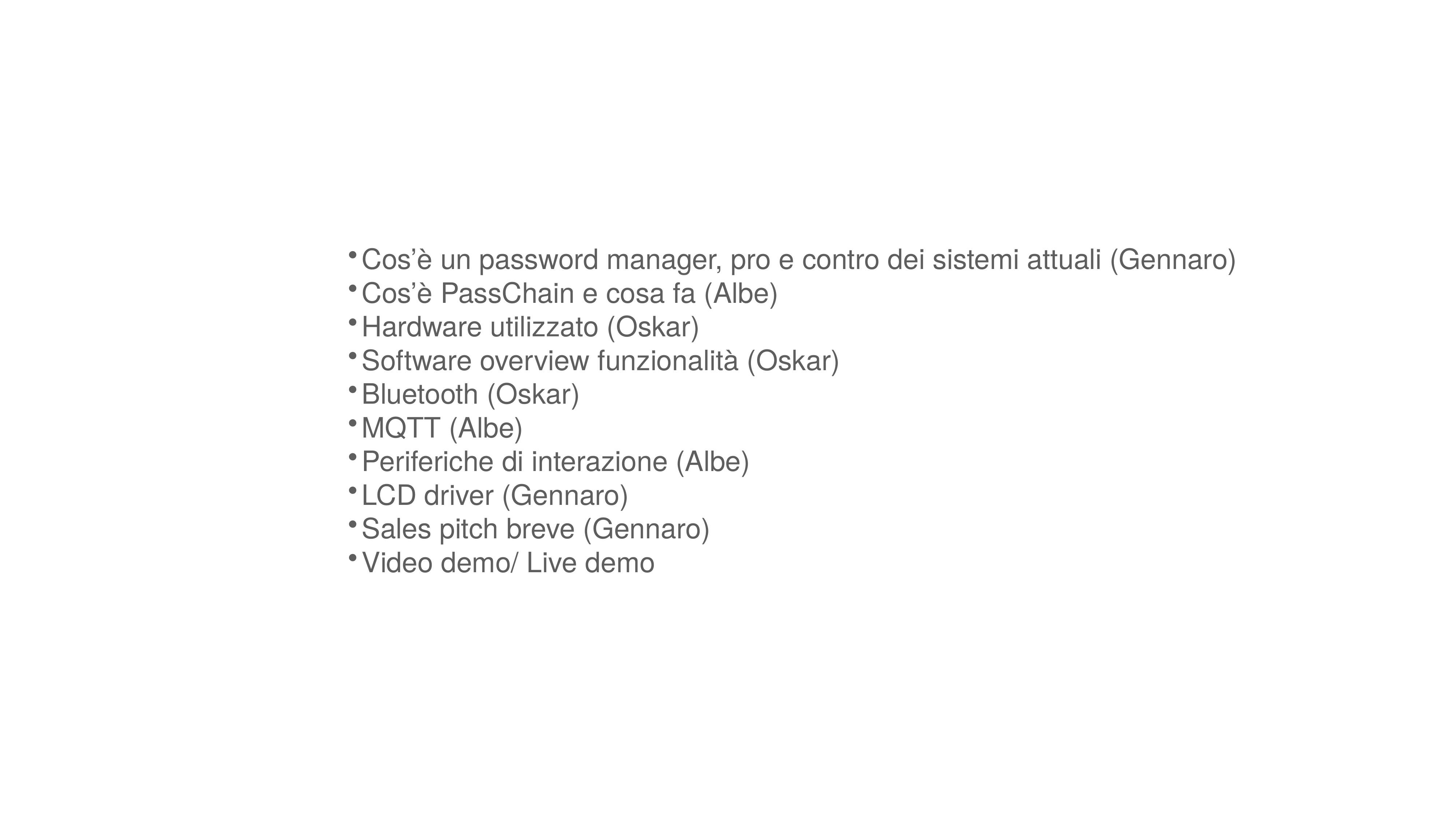

Cos’è un password manager, pro e contro dei sistemi attuali (Gennaro)
Cos’è PassChain e cosa fa (Albe)
Hardware utilizzato (Oskar)
Software overview funzionalità (Oskar)
Bluetooth (Oskar)
MQTT (Albe)
Periferiche di interazione (Albe)
LCD driver (Gennaro)
Sales pitch breve (Gennaro)
Video demo/ Live demo